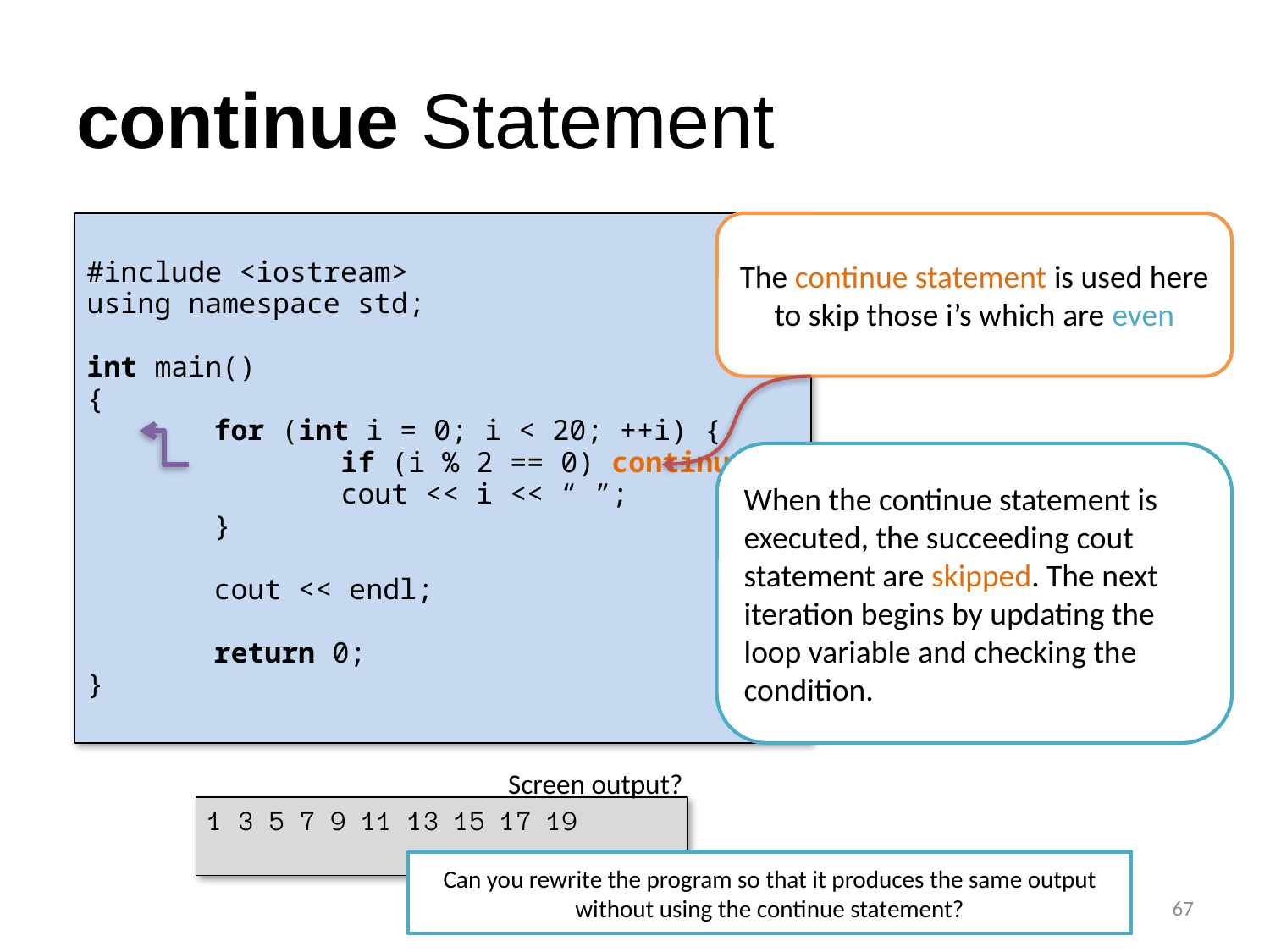

# continue Statement
#include <iostream>
using namespace std;

int main()
{
	for (int i = 0; i < 20; ++i) {
		if (i % 2 == 0) continue;
		cout << i << “ ”;
	}

	cout << endl;

	return 0;
}
The continue statement is used here to skip those i’s which are even
When the continue statement is executed, the succeeding cout statement are skipped. The next iteration begins by updating the loop variable and checking the condition.
Screen output?
1 3 5 7 9 11 13 15 17 19

Can you rewrite the program so that it produces the same output without using the continue statement?
67